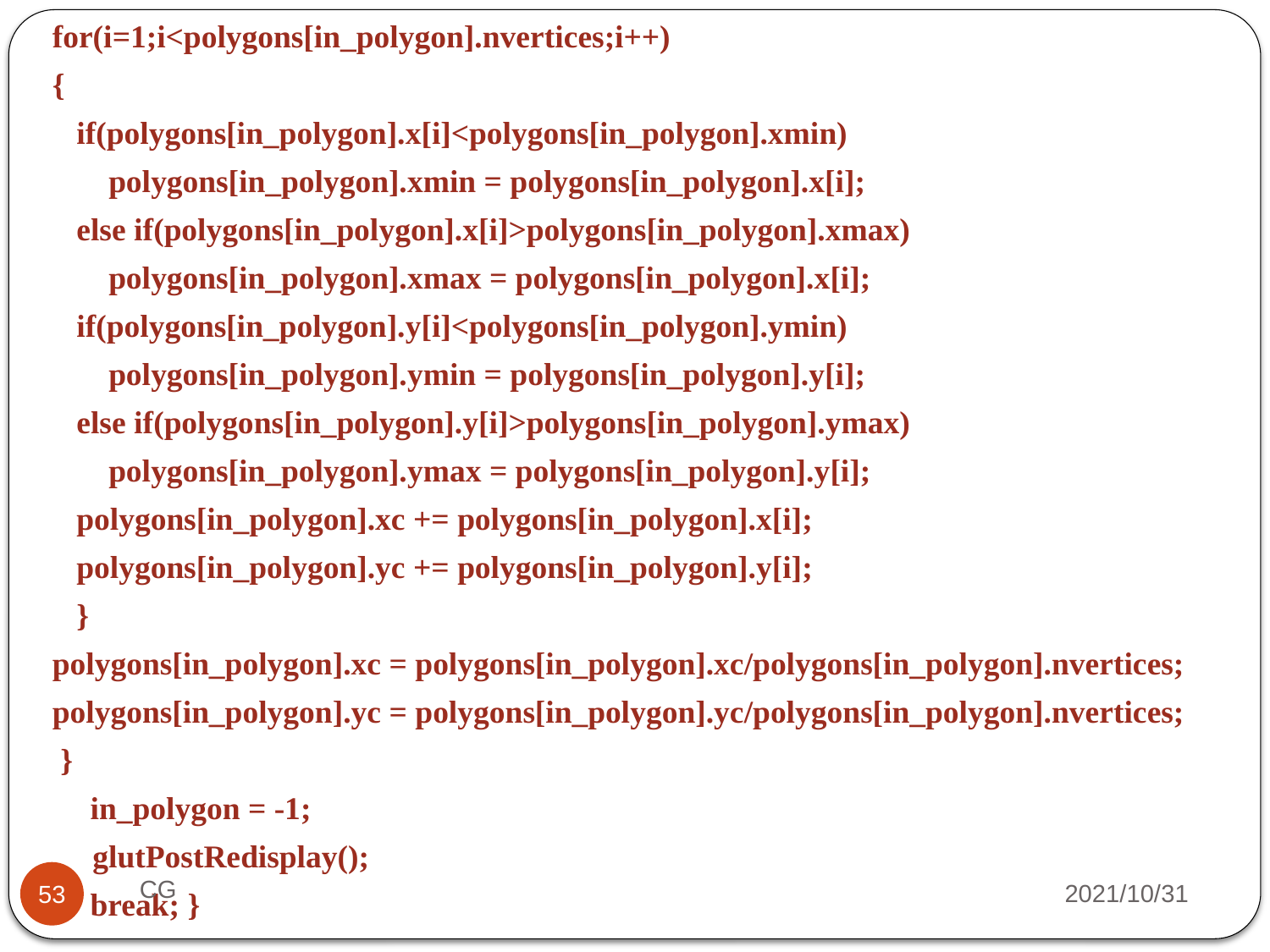

for(i=1;i<polygons[in_polygon].nvertices;i++)
{
   if(polygons[in_polygon].x[i]<polygons[in_polygon].xmin)
       polygons[in_polygon].xmin = polygons[in_polygon].x[i];
   else if(polygons[in_polygon].x[i]>polygons[in_polygon].xmax)
       polygons[in_polygon].xmax = polygons[in_polygon].x[i];
   if(polygons[in_polygon].y[i]<polygons[in_polygon].ymin)
       polygons[in_polygon].ymin = polygons[in_polygon].y[i];
   else if(polygons[in_polygon].y[i]>polygons[in_polygon].ymax)
       polygons[in_polygon].ymax = polygons[in_polygon].y[i];
   polygons[in_polygon].xc += polygons[in_polygon].x[i];
   polygons[in_polygon].yc += polygons[in_polygon].y[i];
   }
polygons[in_polygon].xc = polygons[in_polygon].xc/polygons[in_polygon].nvertices;
polygons[in_polygon].yc = polygons[in_polygon].yc/polygons[in_polygon].nvertices;
 }
	in_polygon = -1;
     glutPostRedisplay();
	break; }

CG
2021/10/31
53